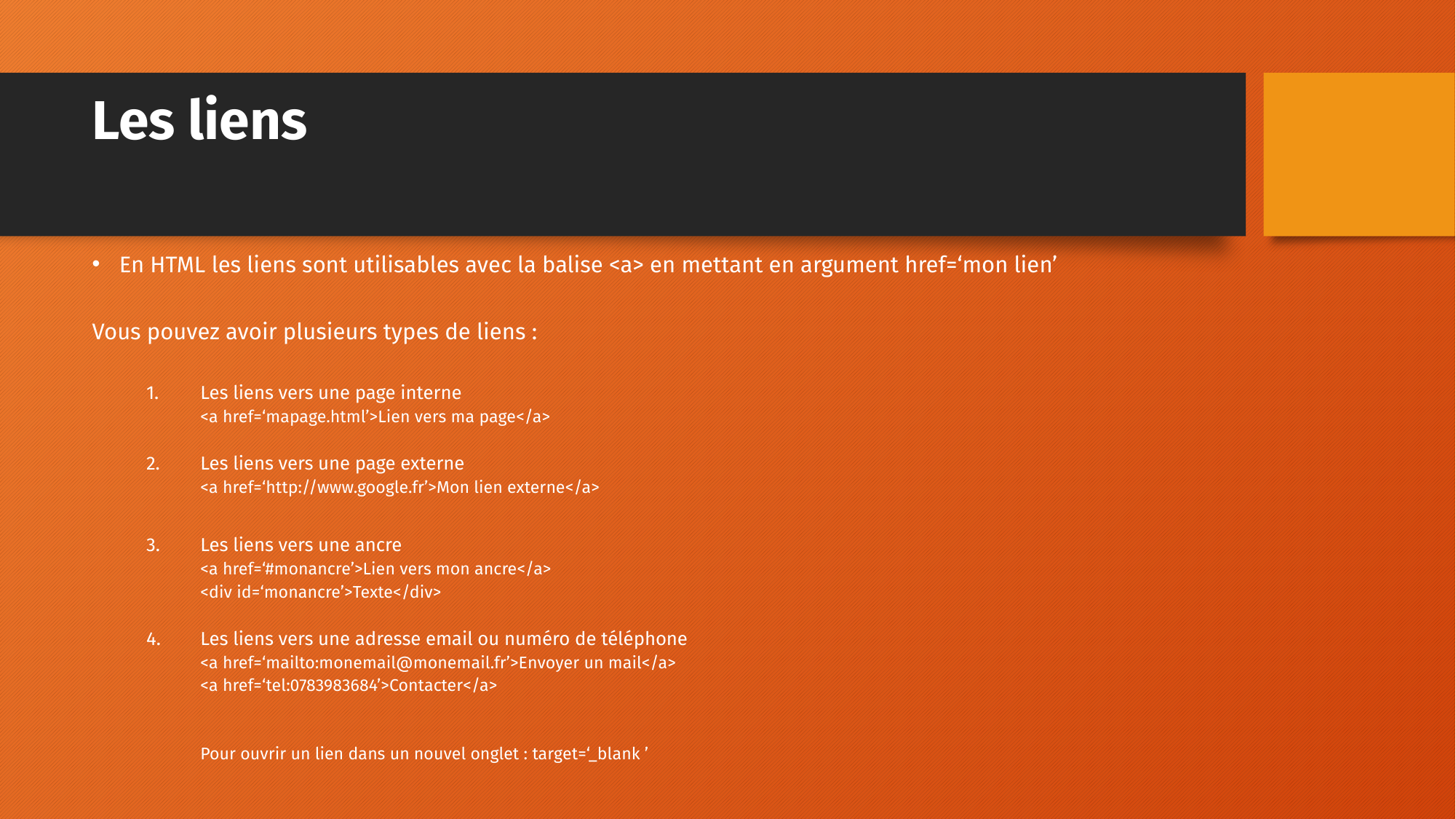

# Les liens
En HTML les liens sont utilisables avec la balise <a> en mettant en argument href=‘mon lien’

Vous pouvez avoir plusieurs types de liens :

Les liens vers une page interne
<a href=‘mapage.html’>Lien vers ma page</a>

Les liens vers une page externe
<a href=‘http://www.google.fr’>Mon lien externe</a>

Les liens vers une ancre
<a href=‘#monancre’>Lien vers mon ancre</a>
<div id=‘monancre’>Texte</div>

Les liens vers une adresse email ou numéro de téléphone
<a href=‘mailto:monemail@monemail.fr’>Envoyer un mail</a>
<a href=‘tel:0783983684’>Contacter</a>

Pour ouvrir un lien dans un nouvel onglet : target=‘_blank ’